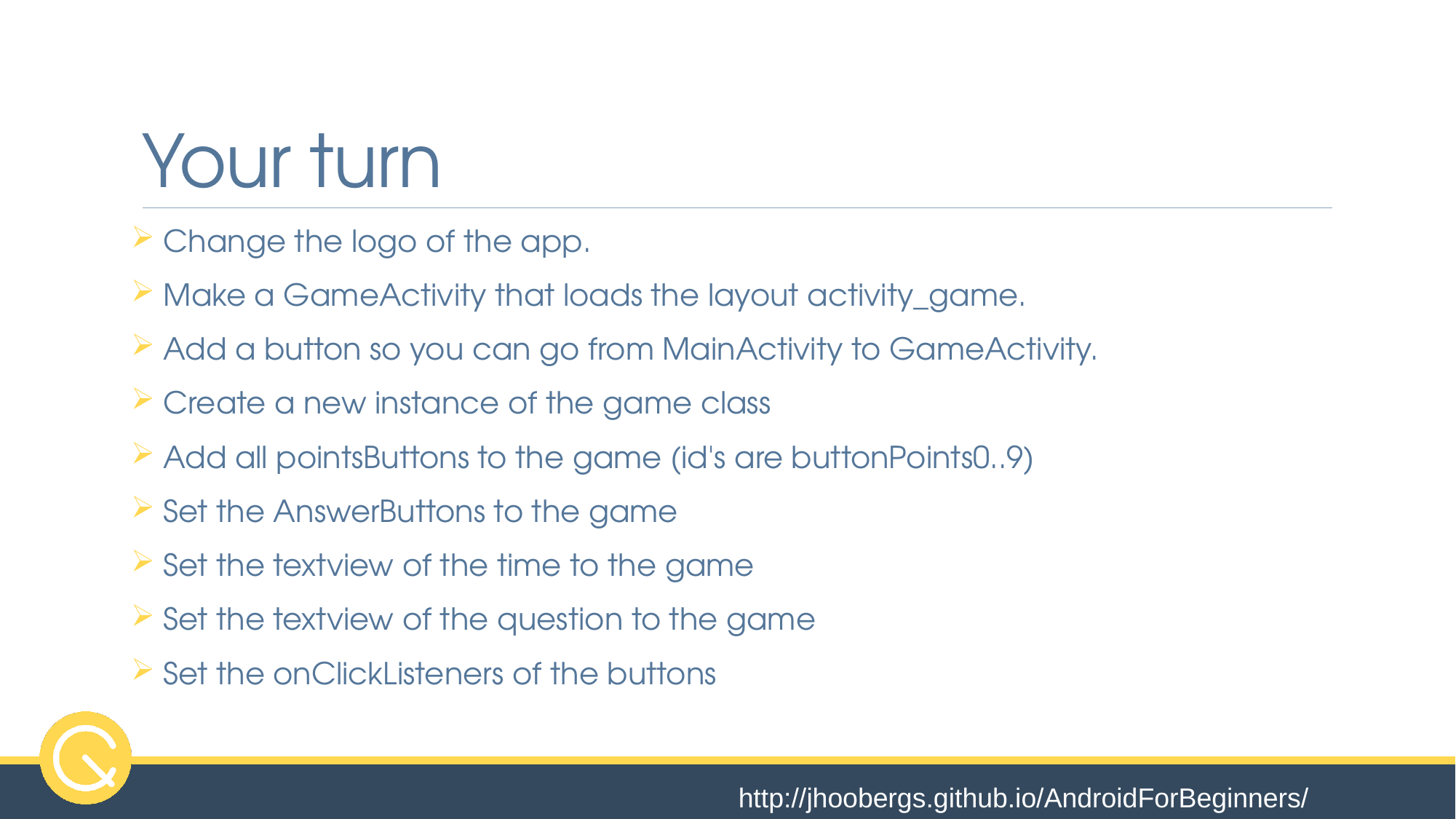

# Your turn
 Change the logo of the app.
 Make a GameActivity that loads the layout activity_game.
 Add a button so you can go from MainActivity to GameActivity.
 Create a new instance of the game class
 Add all pointsButtons to the game (id's are buttonPoints0..9)
 Set the AnswerButtons to the game
 Set the textview of the time to the game
 Set the textview of the question to the game
 Set the onClickListeners of the buttons
http://jhoobergs.github.io/AndroidForBeginners/